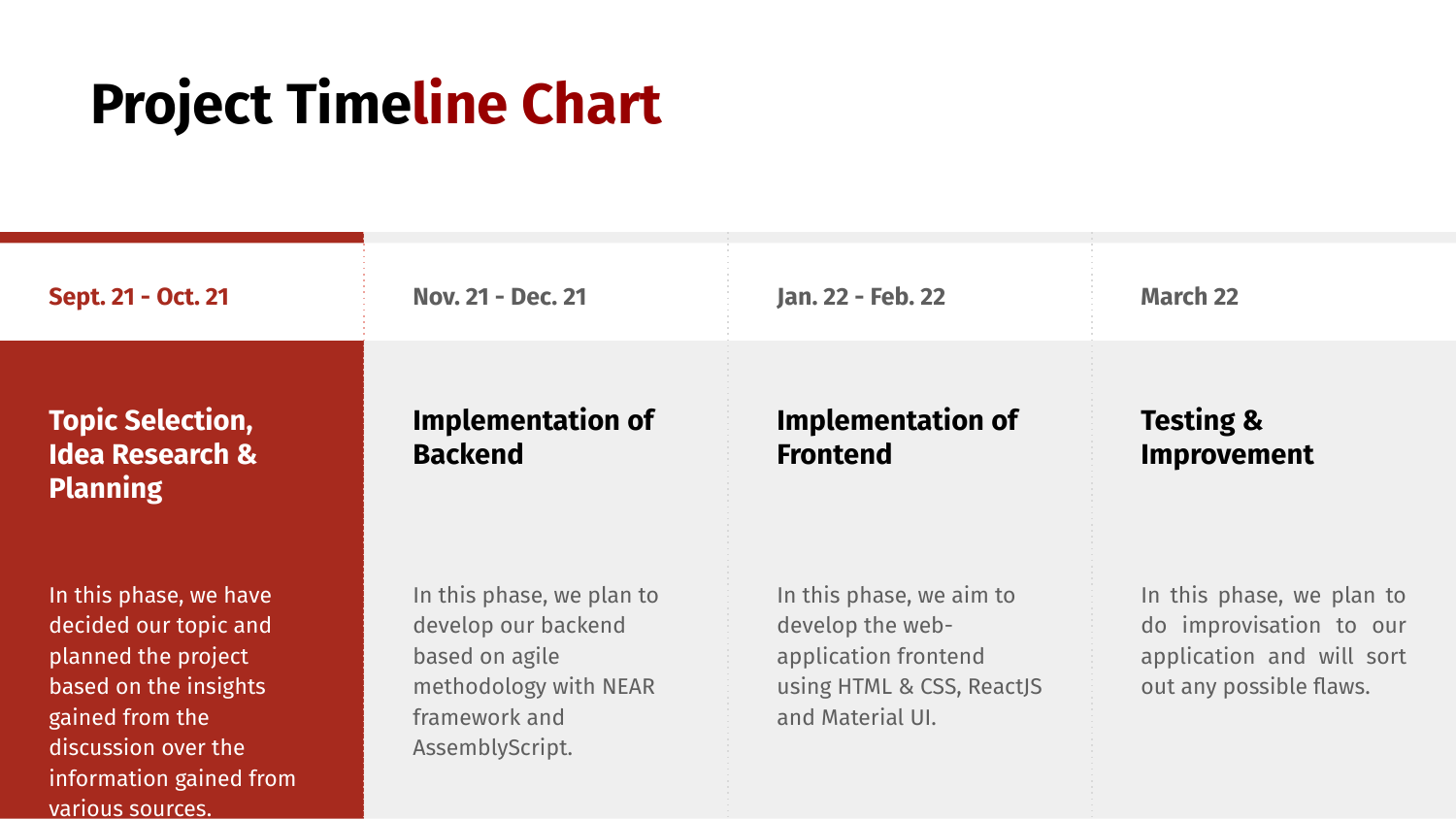

Project Timeline Chart

Nov. 21 - Dec. 21

Implementation of Backend
In this phase, we plan to develop our backend based on agile methodology with NEAR framework and AssemblyScript.

Sept. 21 - Oct. 21

Topic Selection, Idea Research & Planning
In this phase, we have decided our topic and planned the project based on the insights gained from the discussion over the information gained from various sources.

Jan. 22 - Feb. 22

Implementation of Frontend
In this phase, we aim to develop the web-application frontend using HTML & CSS, ReactJS and Material UI.

March 22

Testing & Improvement
In this phase, we plan to do improvisation to our application and will sort out any possible flaws.